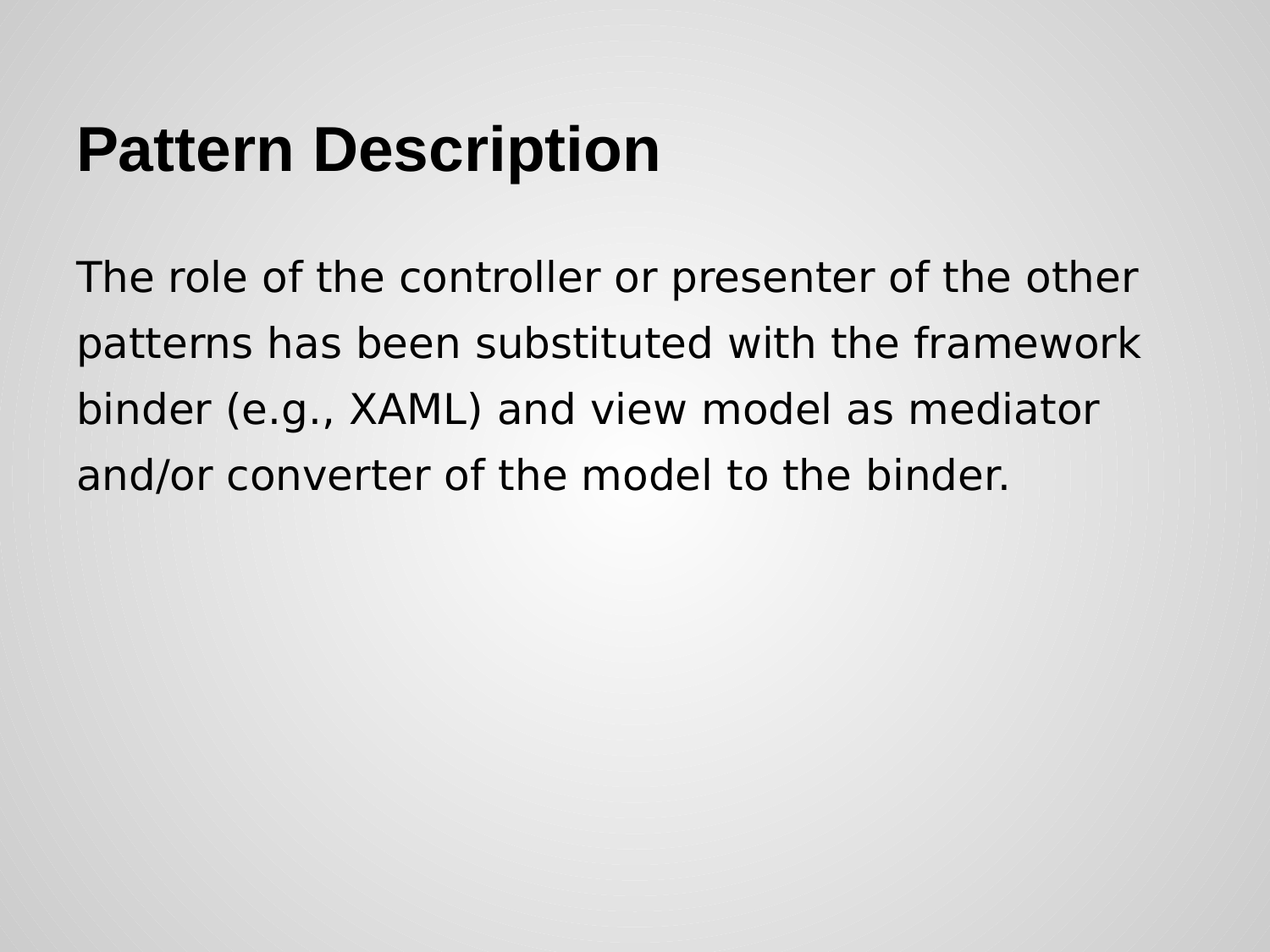

# Pattern Description
The role of the controller or presenter of the other patterns has been substituted with the framework binder (e.g., XAML) and view model as mediator and/or converter of the model to the binder.